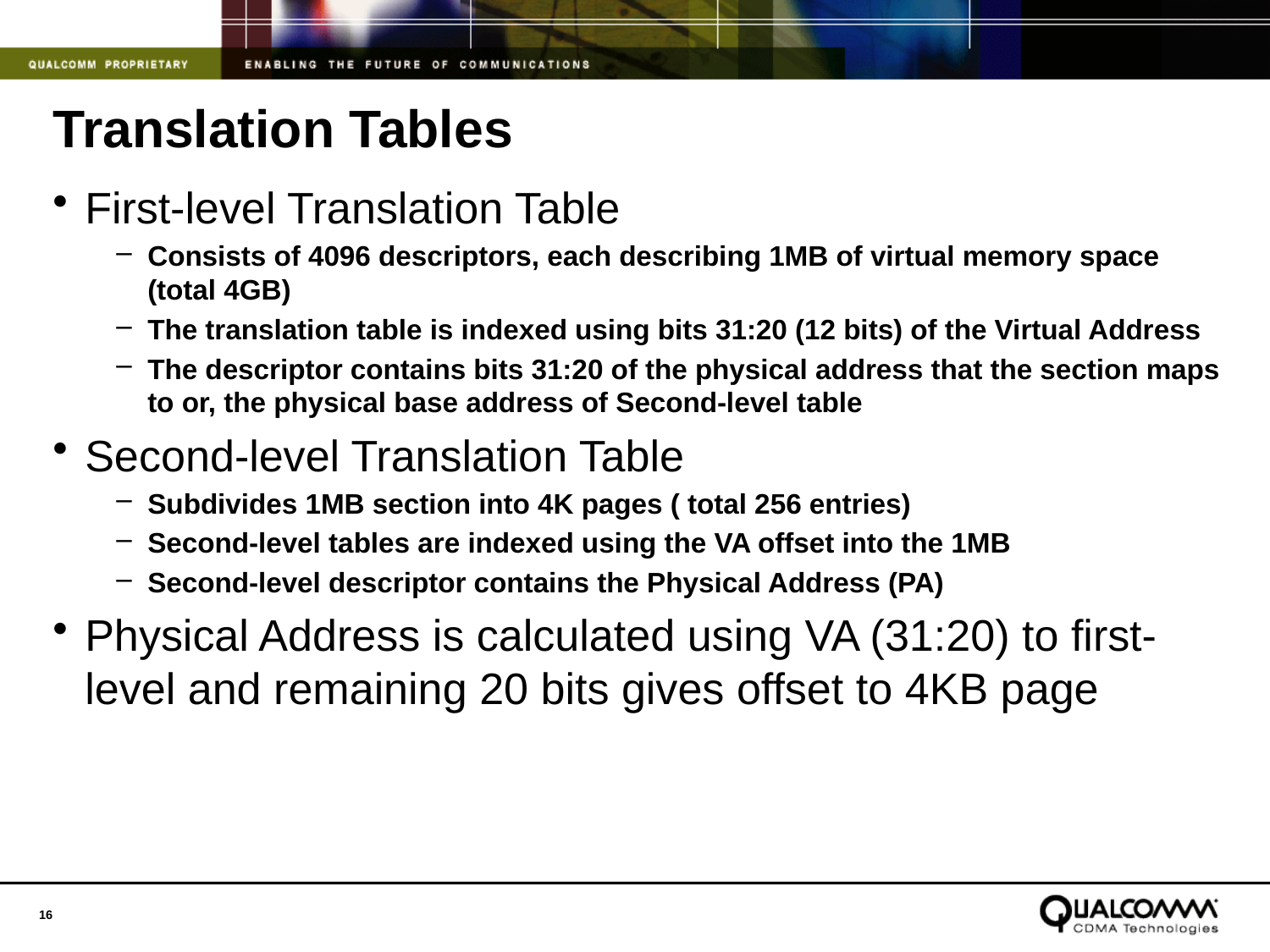

# Translation Tables
First-level Translation Table
Consists of 4096 descriptors, each describing 1MB of virtual memory space (total 4GB)
The translation table is indexed using bits 31:20 (12 bits) of the Virtual Address
The descriptor contains bits 31:20 of the physical address that the section maps to or, the physical base address of Second-level table
Second-level Translation Table
Subdivides 1MB section into 4K pages ( total 256 entries)
Second-level tables are indexed using the VA offset into the 1MB
Second-level descriptor contains the Physical Address (PA)
Physical Address is calculated using VA (31:20) to first-level and remaining 20 bits gives offset to 4KB page

16